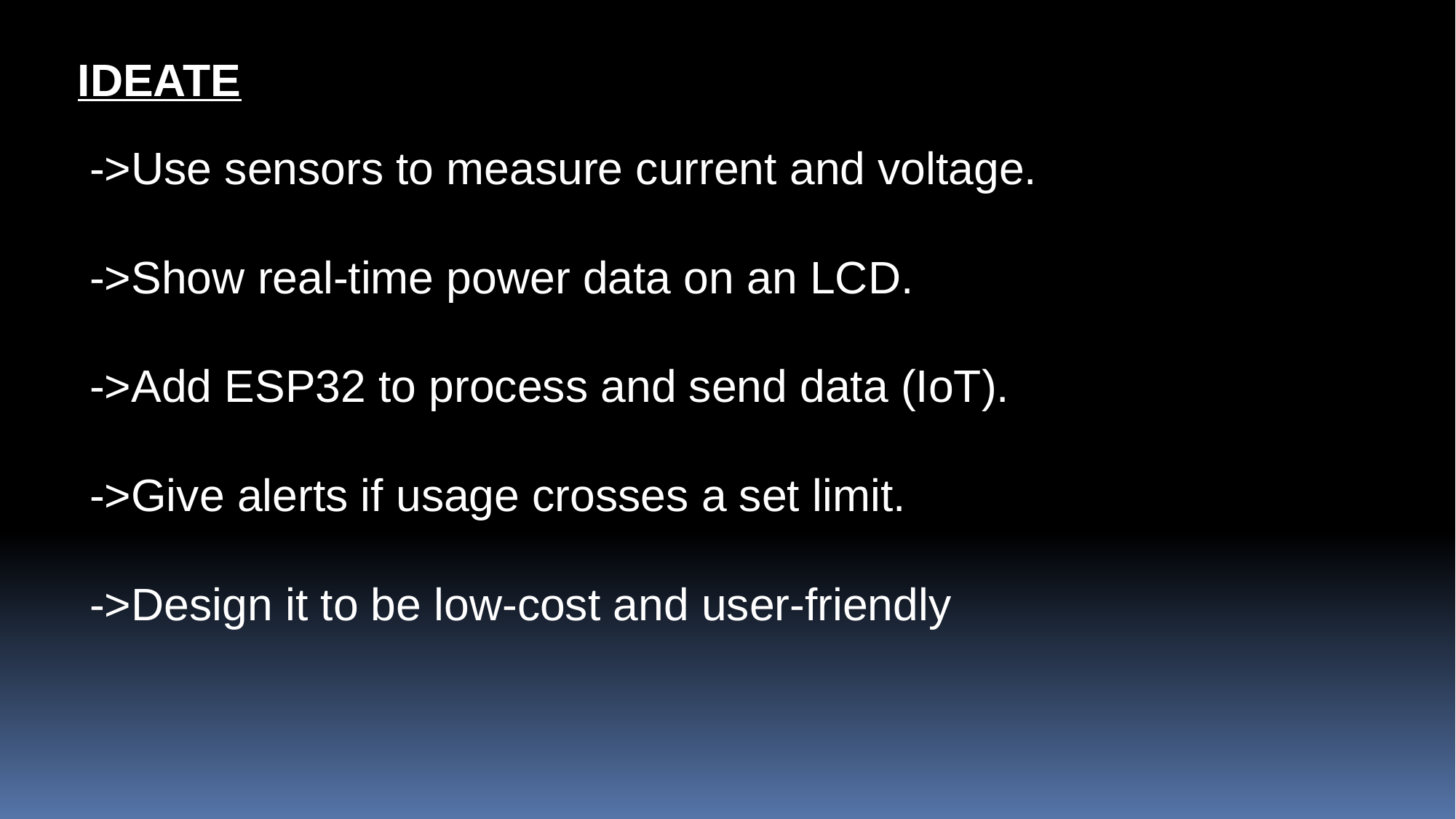

IDEATE
->Use sensors to measure current and voltage.

->Show real-time power data on an LCD.

->Add ESP32 to process and send data (IoT).

->Give alerts if usage crosses a set limit.

->Design it to be low-cost and user-friendly